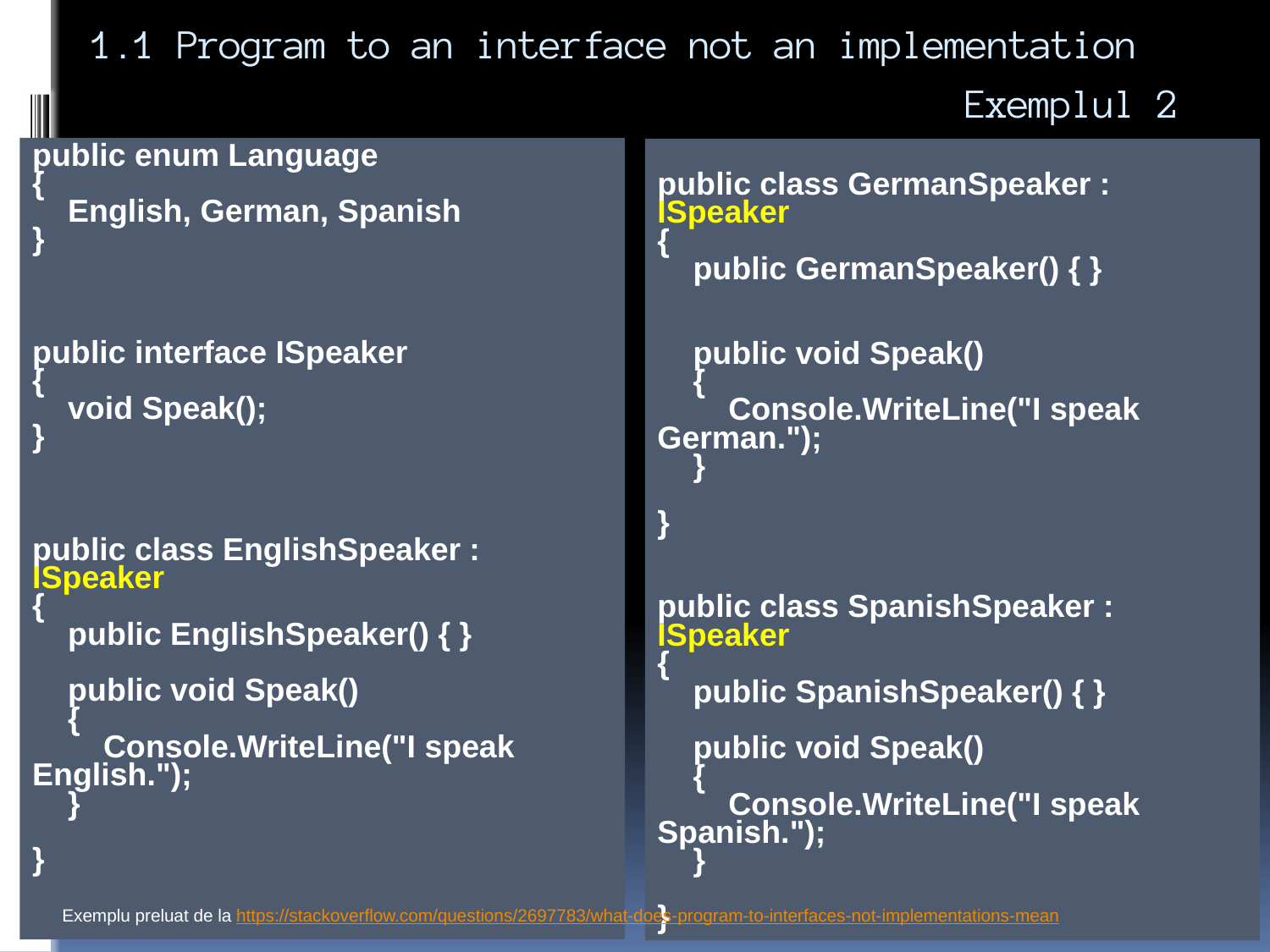

# 1.1 Program to an interface not an implementation
Exemplul 2
public enum Language
{
    English, German, Spanish
}

public interface ISpeaker
{
    void Speak();
}

public class EnglishSpeaker : ISpeaker
{
    public EnglishSpeaker() { }

    public void Speak()
    {
        Console.WriteLine("I speak English.");
    }

}

public class GermanSpeaker : ISpeaker
{
    public GermanSpeaker() { }

    public void Speak()
    {
        Console.WriteLine("I speak German.");
    }

}

public class SpanishSpeaker : ISpeaker
{
    public SpanishSpeaker() { }

    public void Speak()
    {
        Console.WriteLine("I speak Spanish.");
    }

}
Exemplu preluat de la https://stackoverflow.com/questions/2697783/what-does-program-to-interfaces-not-implementations-mean